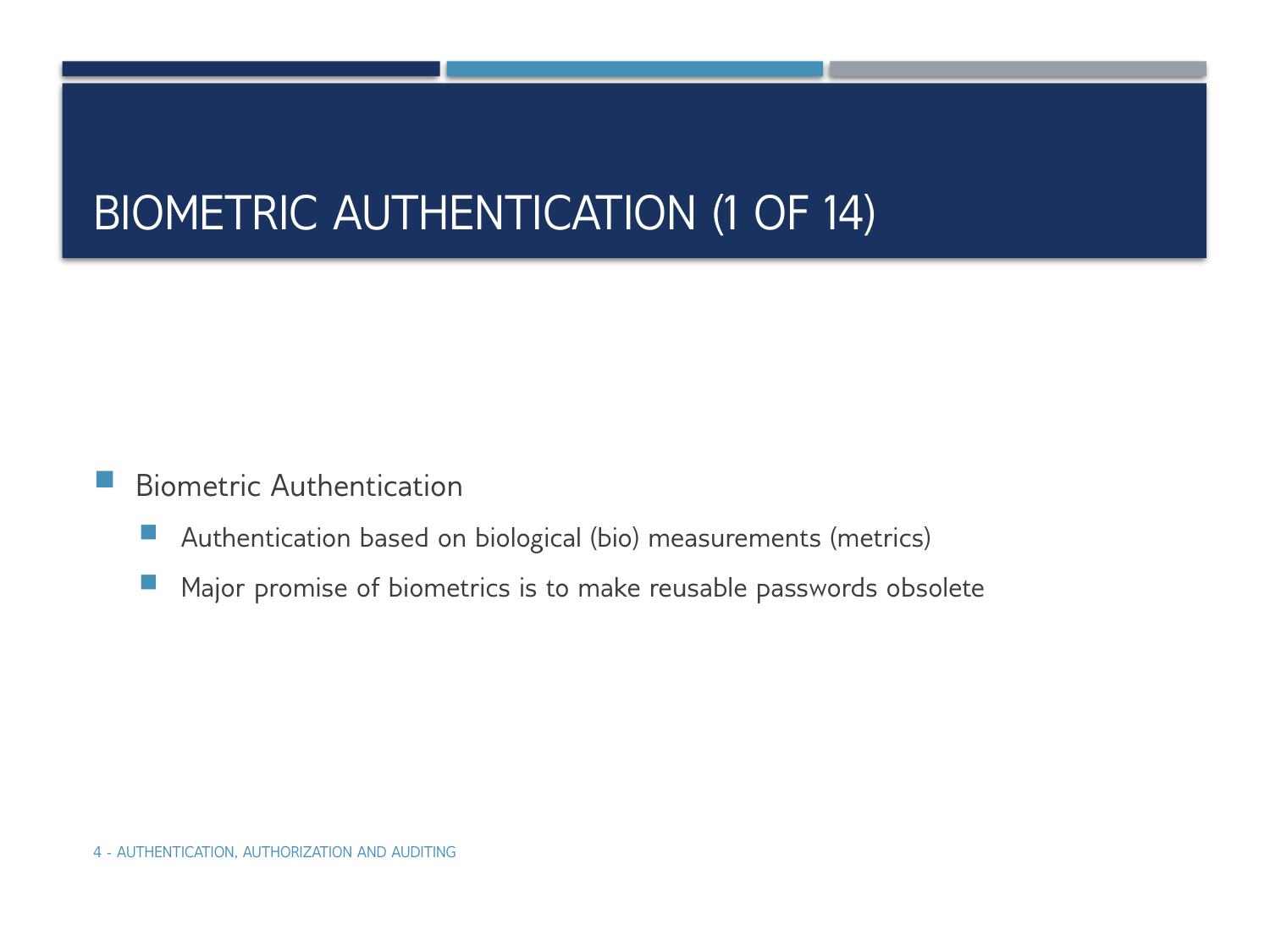

# Biometric Authentication (1 of 14)
Biometric Authentication
Authentication based on biological (bio) measurements (metrics)
Major promise of biometrics is to make reusable passwords obsolete

4 - Authentication, Authorization and Auditing
5-12